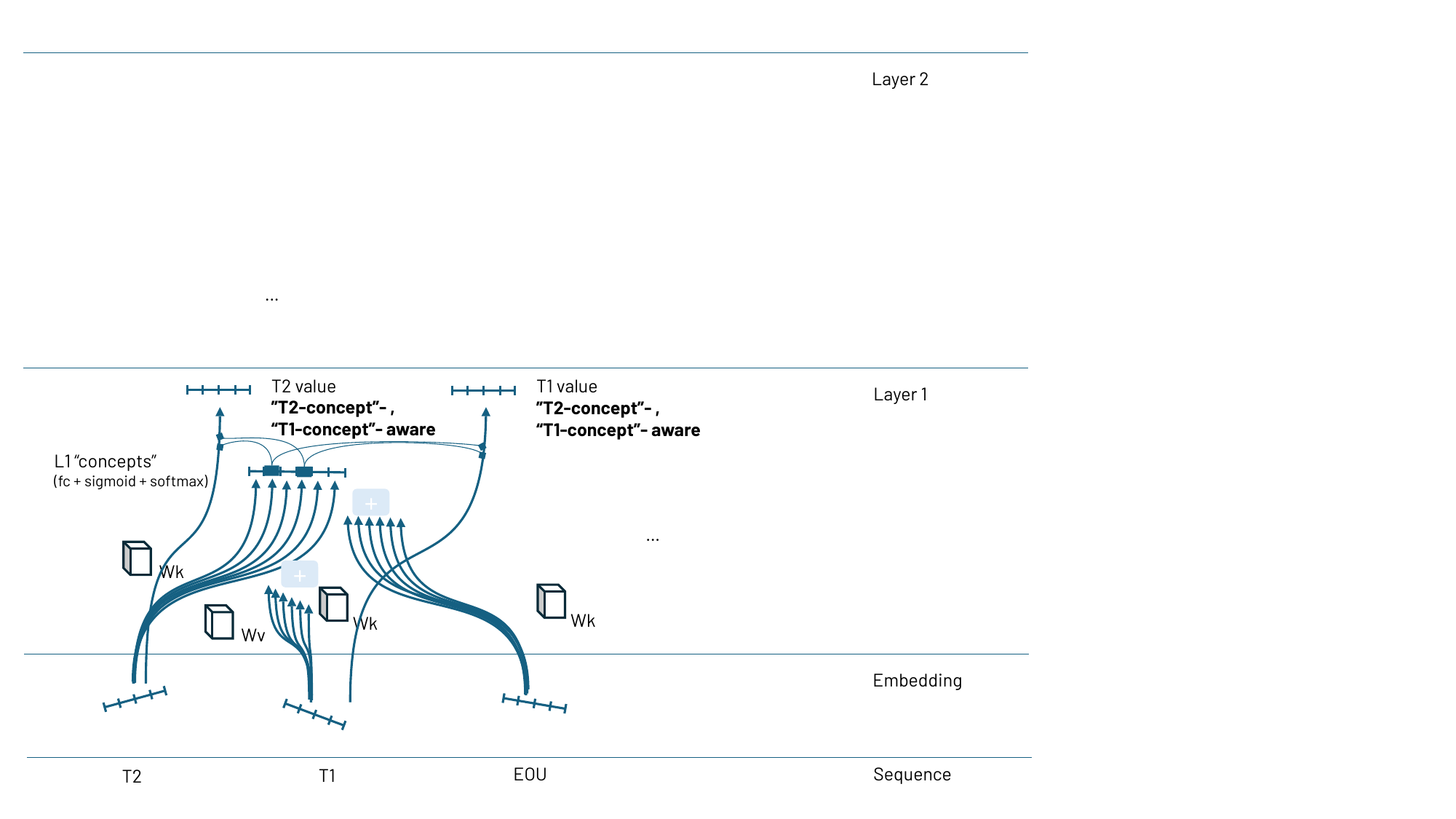

Layer 2
…
T2 value
”T2-concept”- ,
“T1-concept”- aware
T1 value
”T2-concept”- ,
“T1-concept”- aware
Layer 1
L1 “concepts”
(fc + sigmoid + softmax)

+
…

Wk
+

Wk

Wk
Wv
Embedding
EOU
Sequence
T1
T2